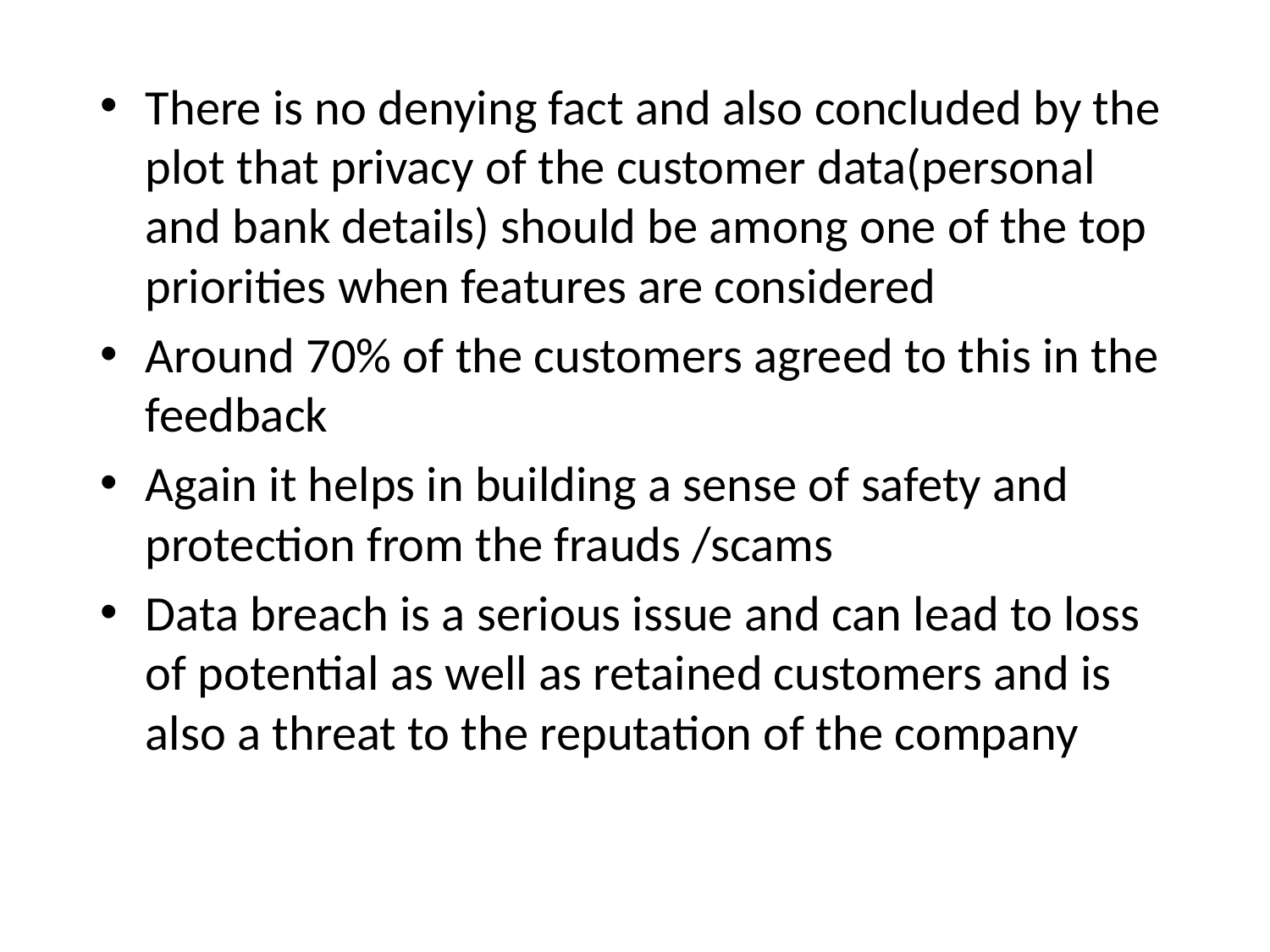

There is no denying fact and also concluded by the plot that privacy of the customer data(personal and bank details) should be among one of the top priorities when features are considered
Around 70% of the customers agreed to this in the feedback
Again it helps in building a sense of safety and protection from the frauds /scams
Data breach is a serious issue and can lead to loss of potential as well as retained customers and is also a threat to the reputation of the company